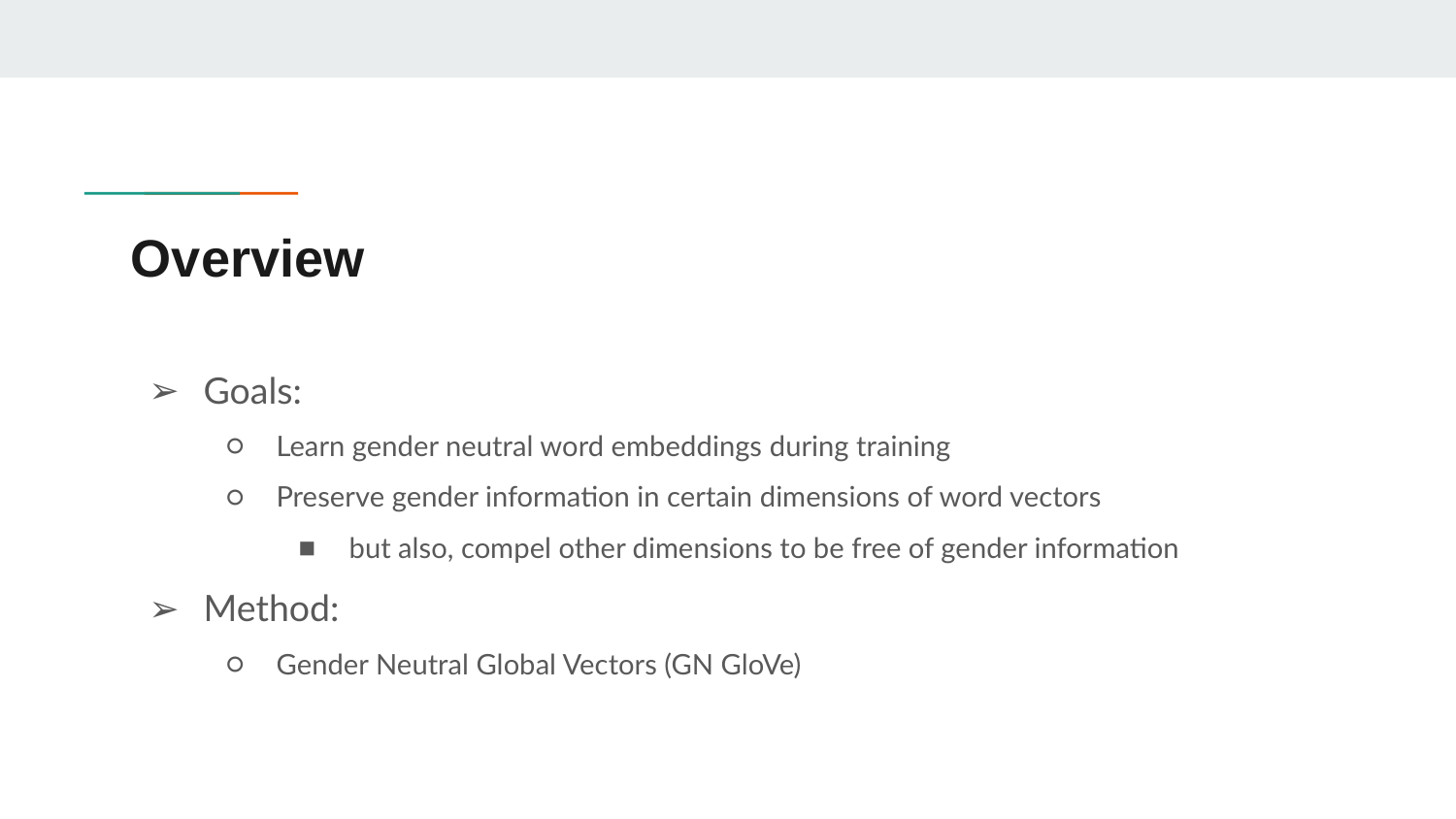

# Overview
Goals:
Learn gender neutral word embeddings during training
Preserve gender information in certain dimensions of word vectors
but also, compel other dimensions to be free of gender information
Method:
Gender Neutral Global Vectors (GN GloVe)